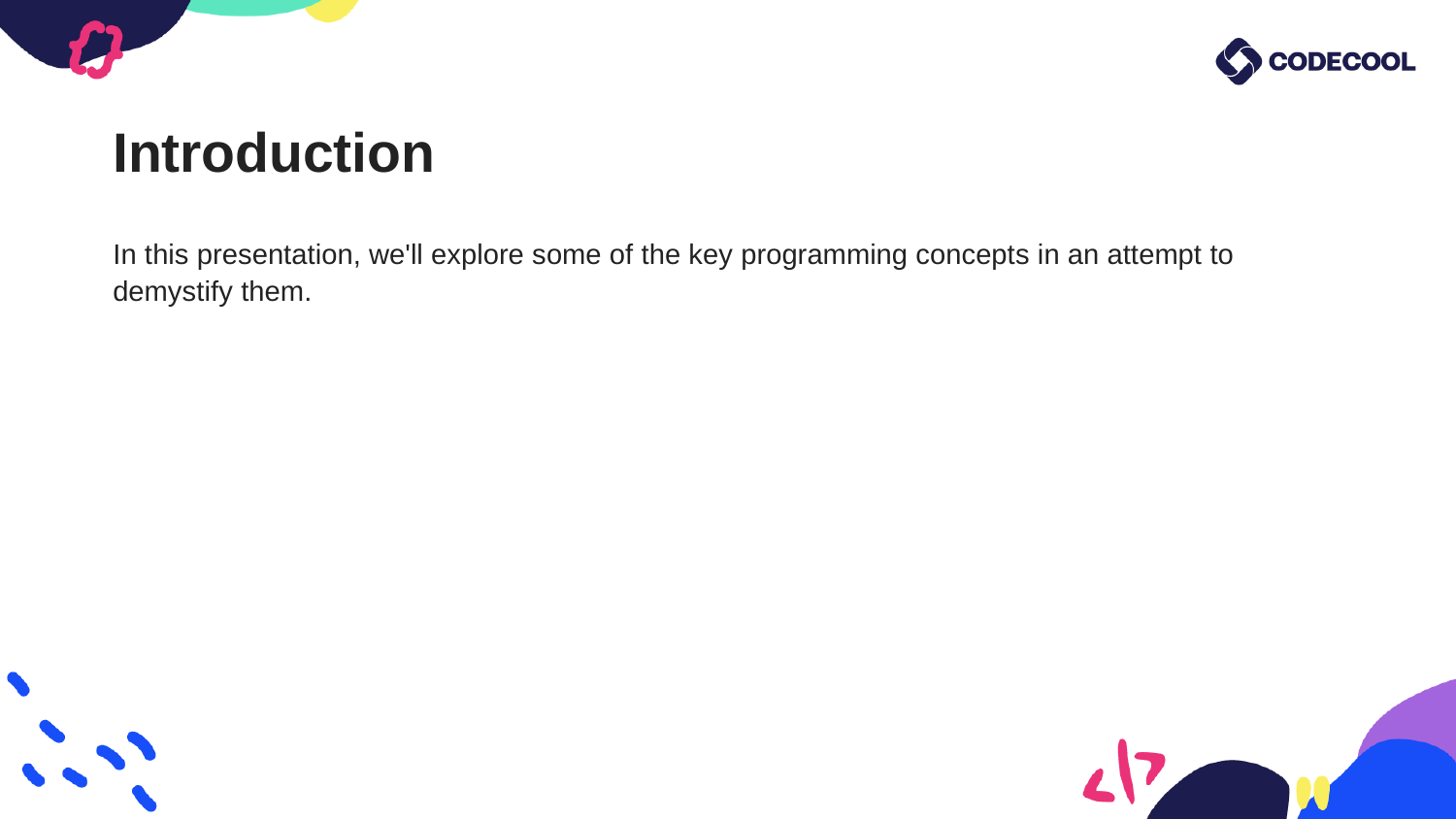

# Introduction
In this presentation, we'll explore some of the key programming concepts in an attempt to demystify them.